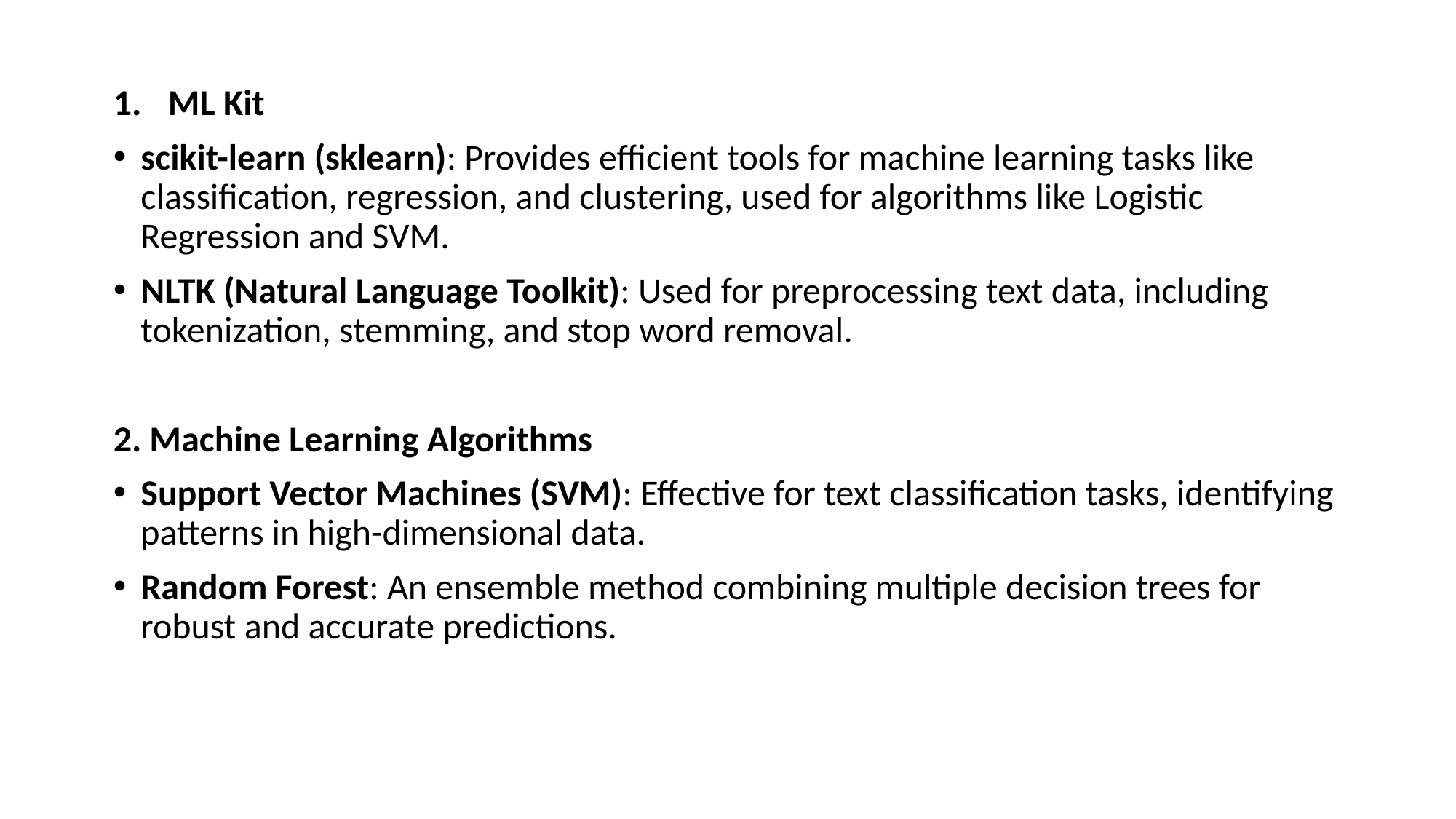

ML Kit
scikit-learn (sklearn): Provides efficient tools for machine learning tasks like classification, regression, and clustering, used for algorithms like Logistic Regression and SVM.
NLTK (Natural Language Toolkit): Used for preprocessing text data, including tokenization, stemming, and stop word removal.

2. Machine Learning Algorithms
Support Vector Machines (SVM): Effective for text classification tasks, identifying patterns in high-dimensional data.
Random Forest: An ensemble method combining multiple decision trees for robust and accurate predictions.